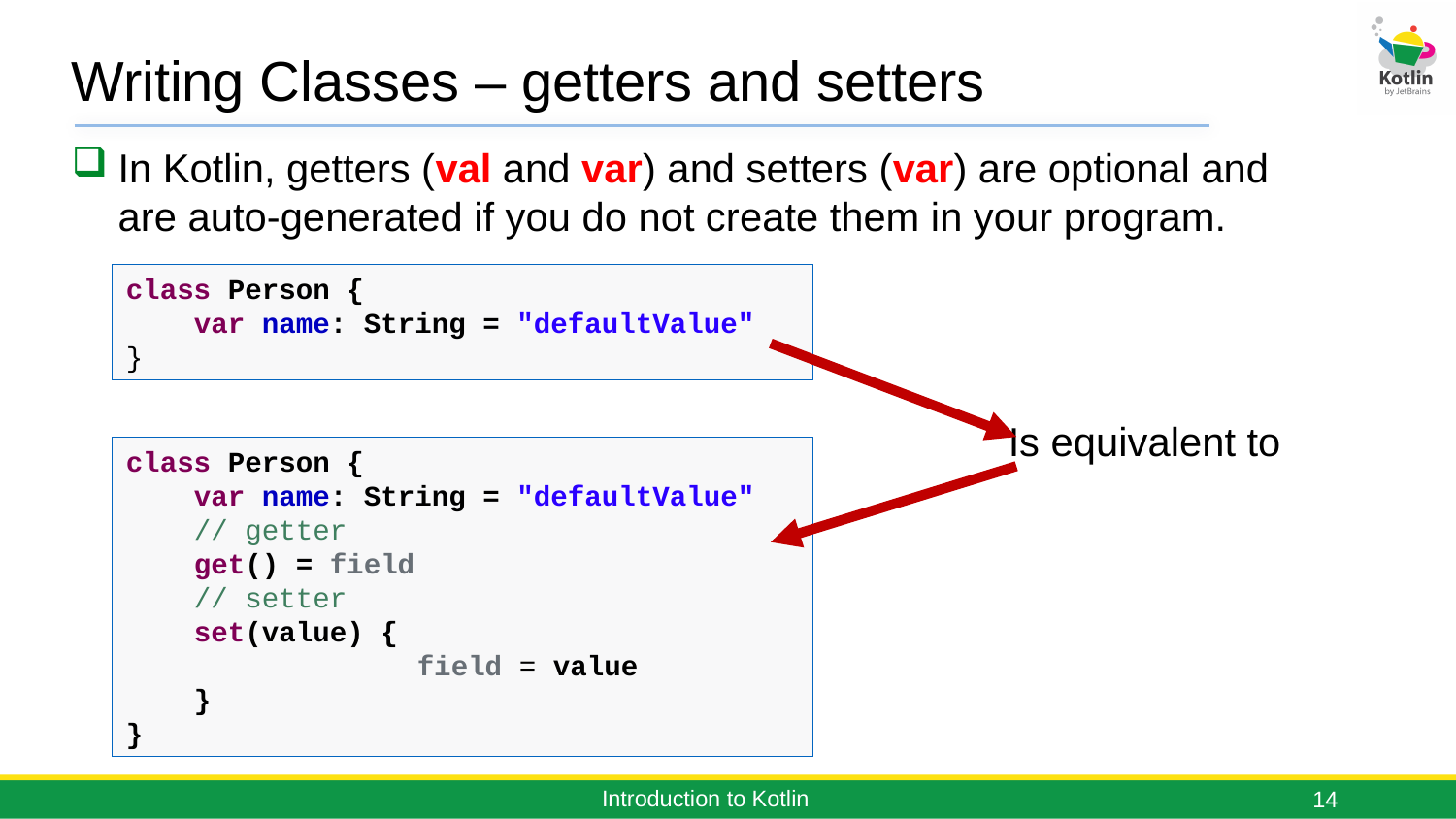

# Writing Classes – getters and setters
In Kotlin, getters (val and var) and setters (var) are optional and are auto-generated if you do not create them in your program.

Is equivalent to

class Person {
    var name: String = "defaultValue"
}
class Person {
    var name: String = "defaultValue"
    // getter
    get() = field
    // setter
    set(value) {
 		field = value
    }
}
14
Introduction to Kotlin